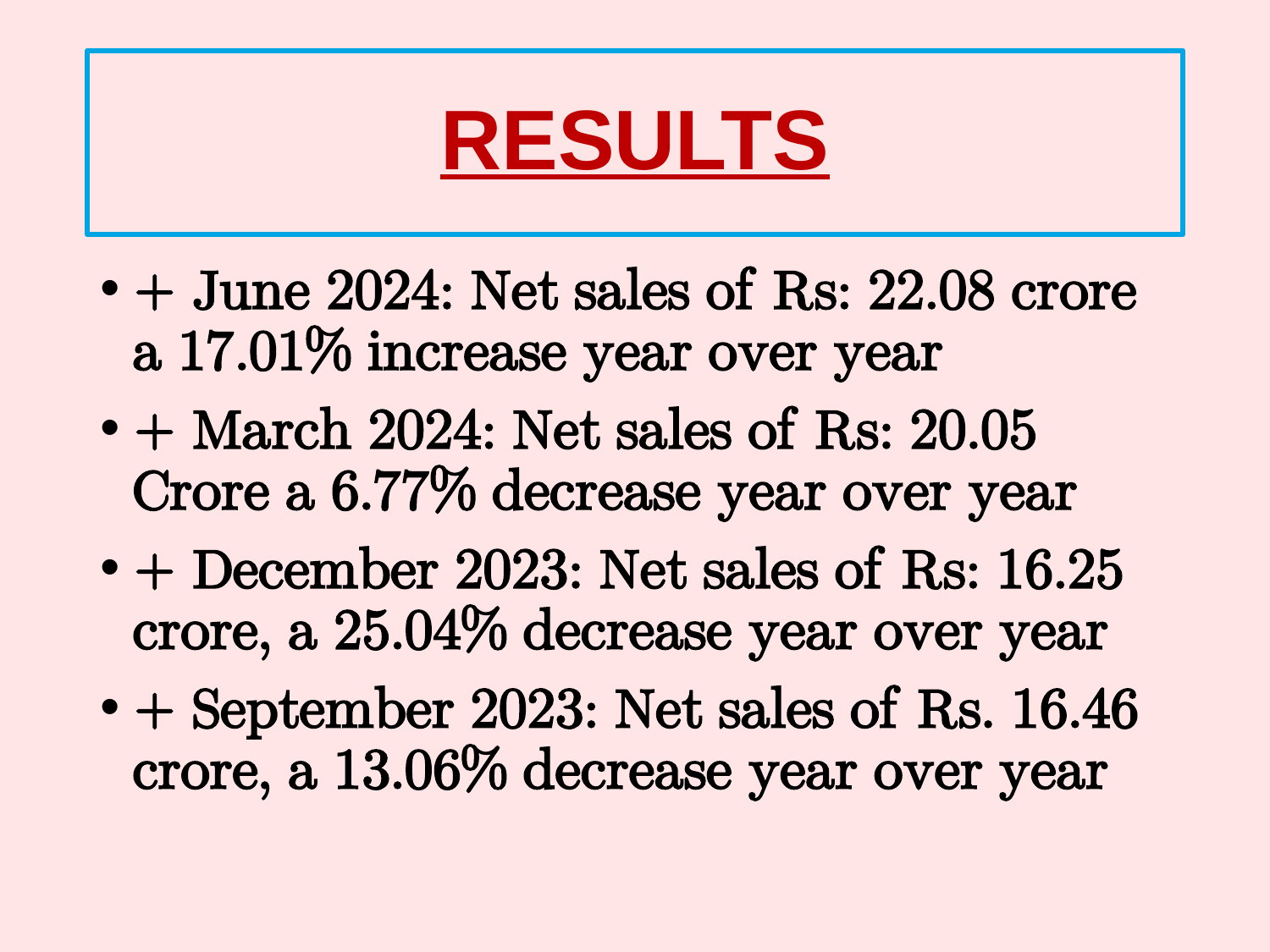

# RESULTS
+ June 2024: Net sales of Rs: 22.08 crore a 17.01% increase year over year
+ March 2024: Net sales of Rs: 20.05 Crore a 6.77% decrease year over year
+ December 2023: Net sales of Rs: 16.25 crore, a 25.04% decrease year over year
+ September 2023: Net sales of Rs. 16.46 crore, a 13.06% decrease year over year